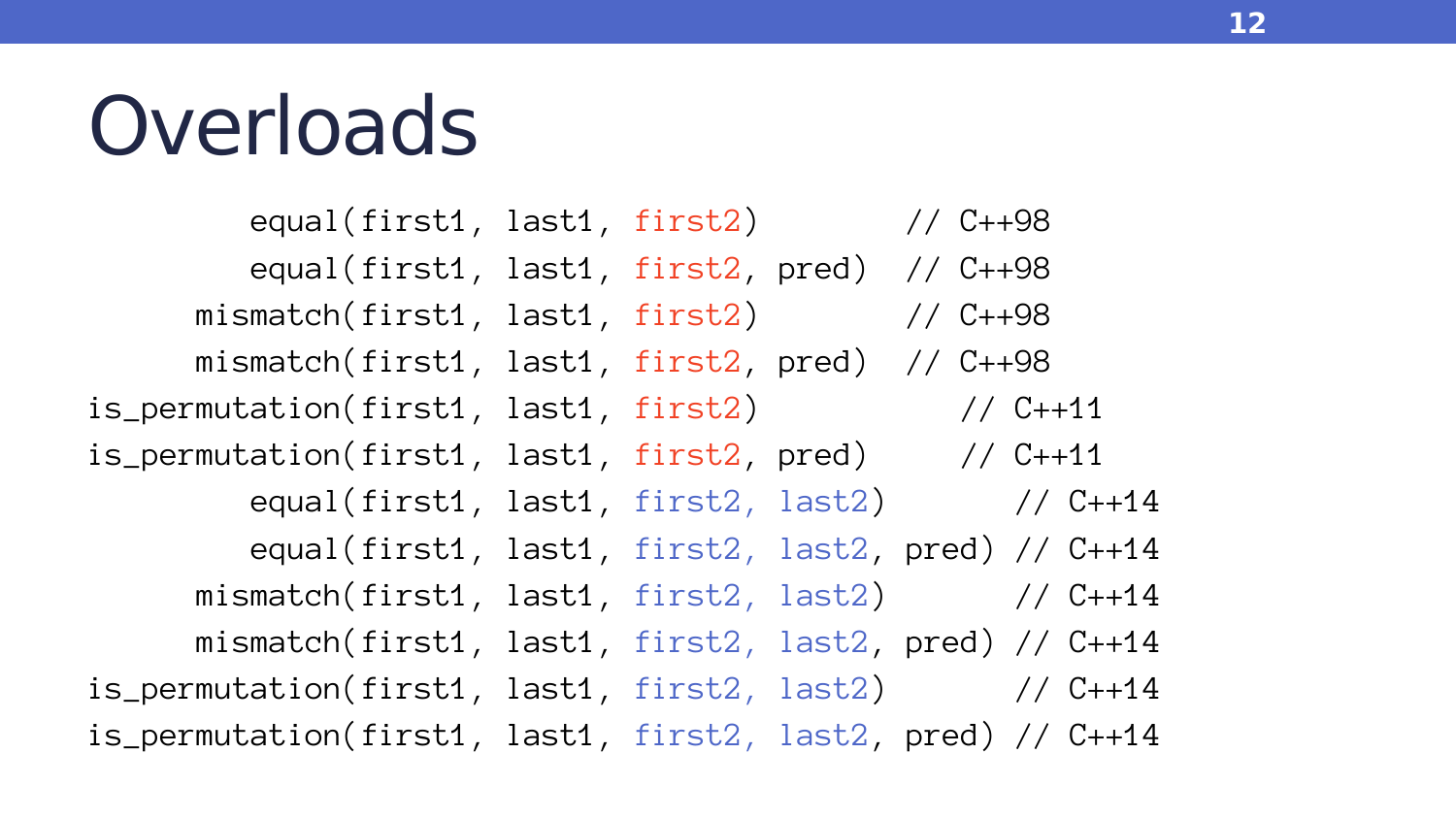

12
# Overloads
         equal(first1, last1, first2)        // C++98
         equal(first1, last1, first2, pred)  // C++98
      mismatch(first1, last1, first2)        // C++98
      mismatch(first1, last1, first2, pred)  // C++98
is_permutation(first1, last1, first2)           // C++11
is_permutation(first1, last1, first2, pred)     // C++11
         equal(first1, last1, first2, last2)       // C++14
         equal(first1, last1, first2, last2, pred) // C++14
      mismatch(first1, last1, first2, last2)       // C++14
      mismatch(first1, last1, first2, last2, pred) // C++14
is_permutation(first1, last1, first2, last2)       // C++14
is_permutation(first1, last1, first2, last2, pred) // C++14